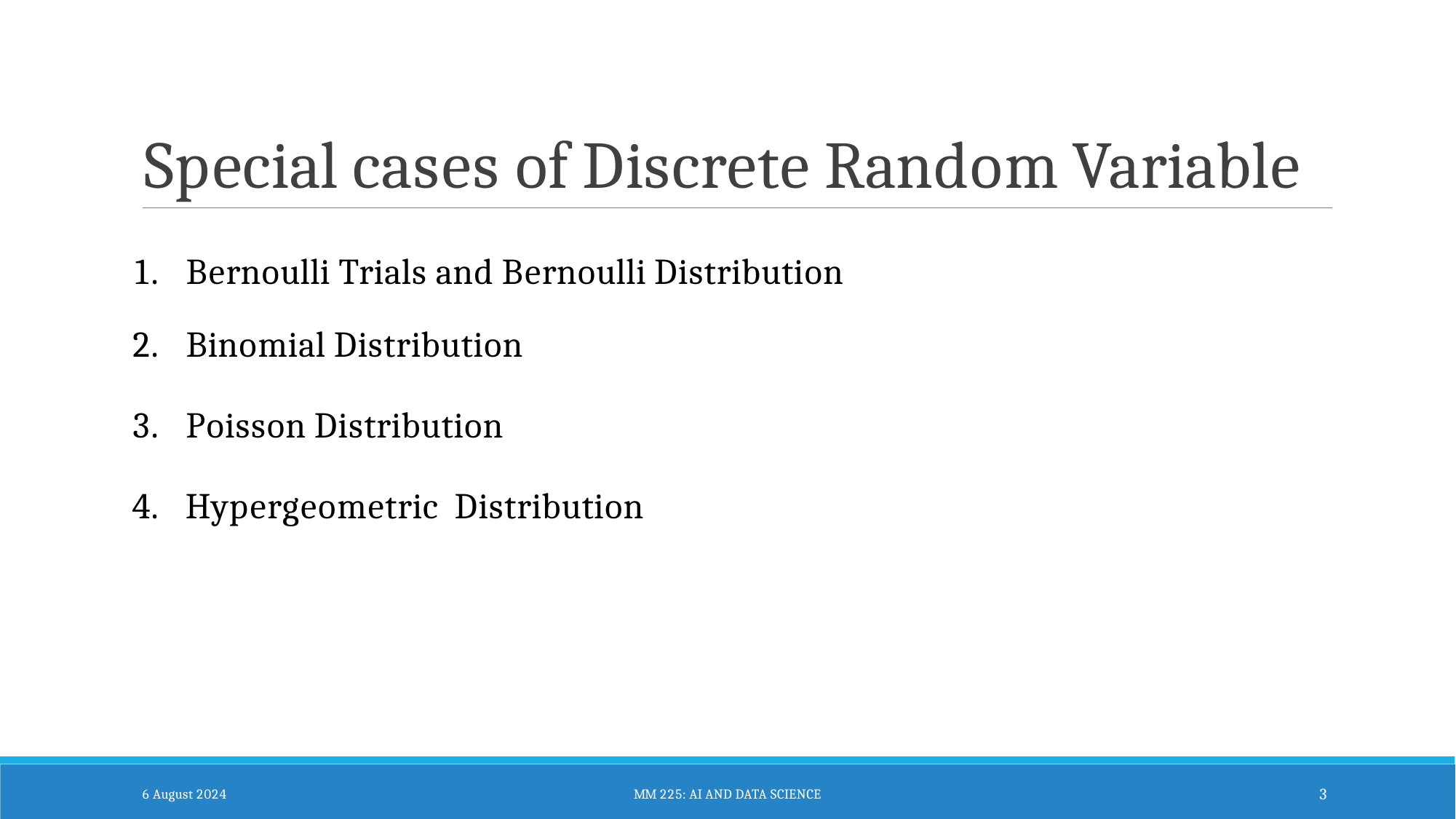

# Special cases of Discrete Random Variable
Bernoulli Trials and Bernoulli Distribution
Binomial Distribution
Poisson Distribution
Hypergeometric  Distribution

6 August 2024
MM 225: AI and Data Science
3